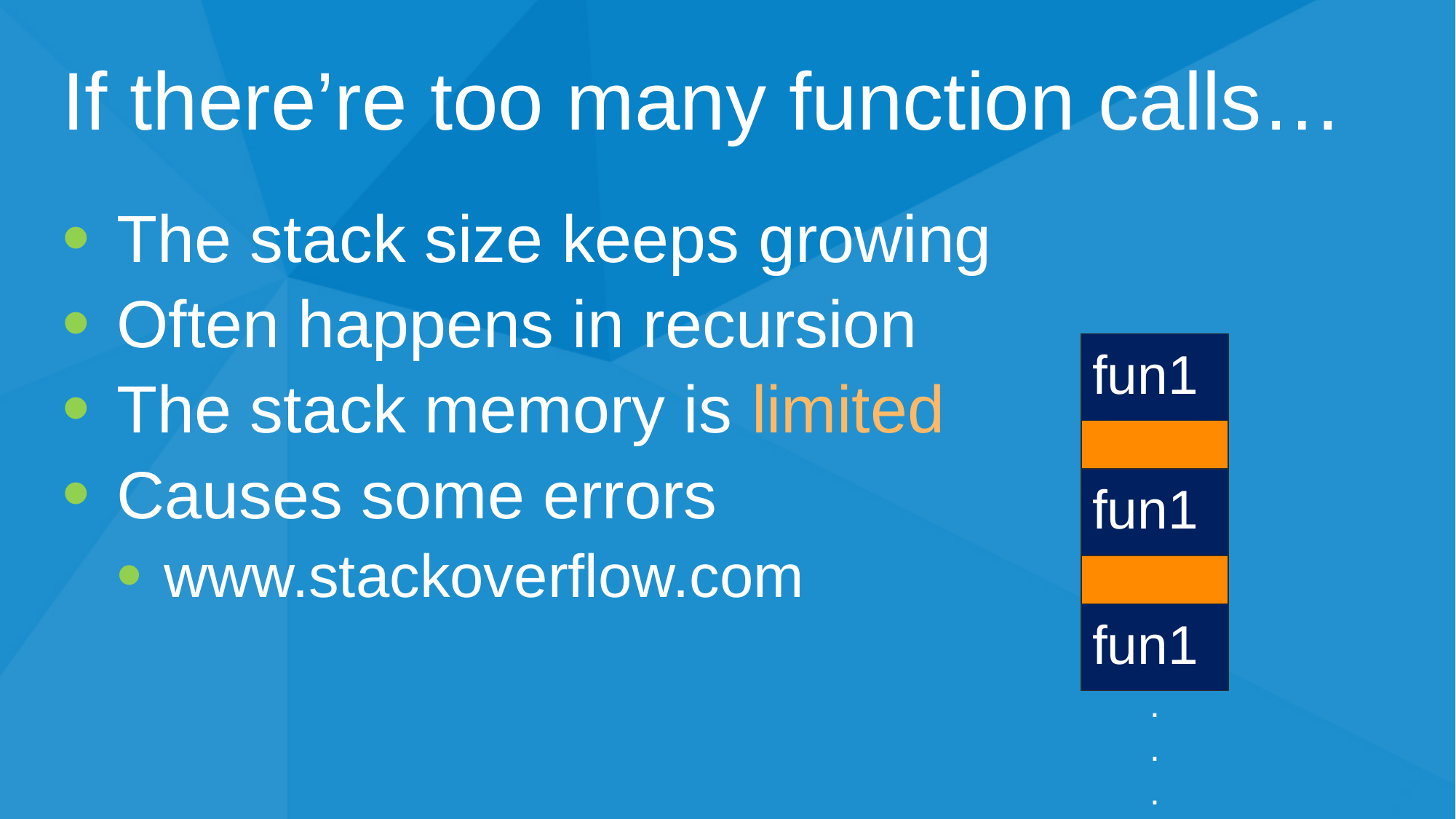

# If there’re too many function calls…
The stack size keeps growing
Often happens in recursion
The stack memory is limited
Causes some errors
www.stackoverflow.com
fun1

fun1

fun1
.
.
.